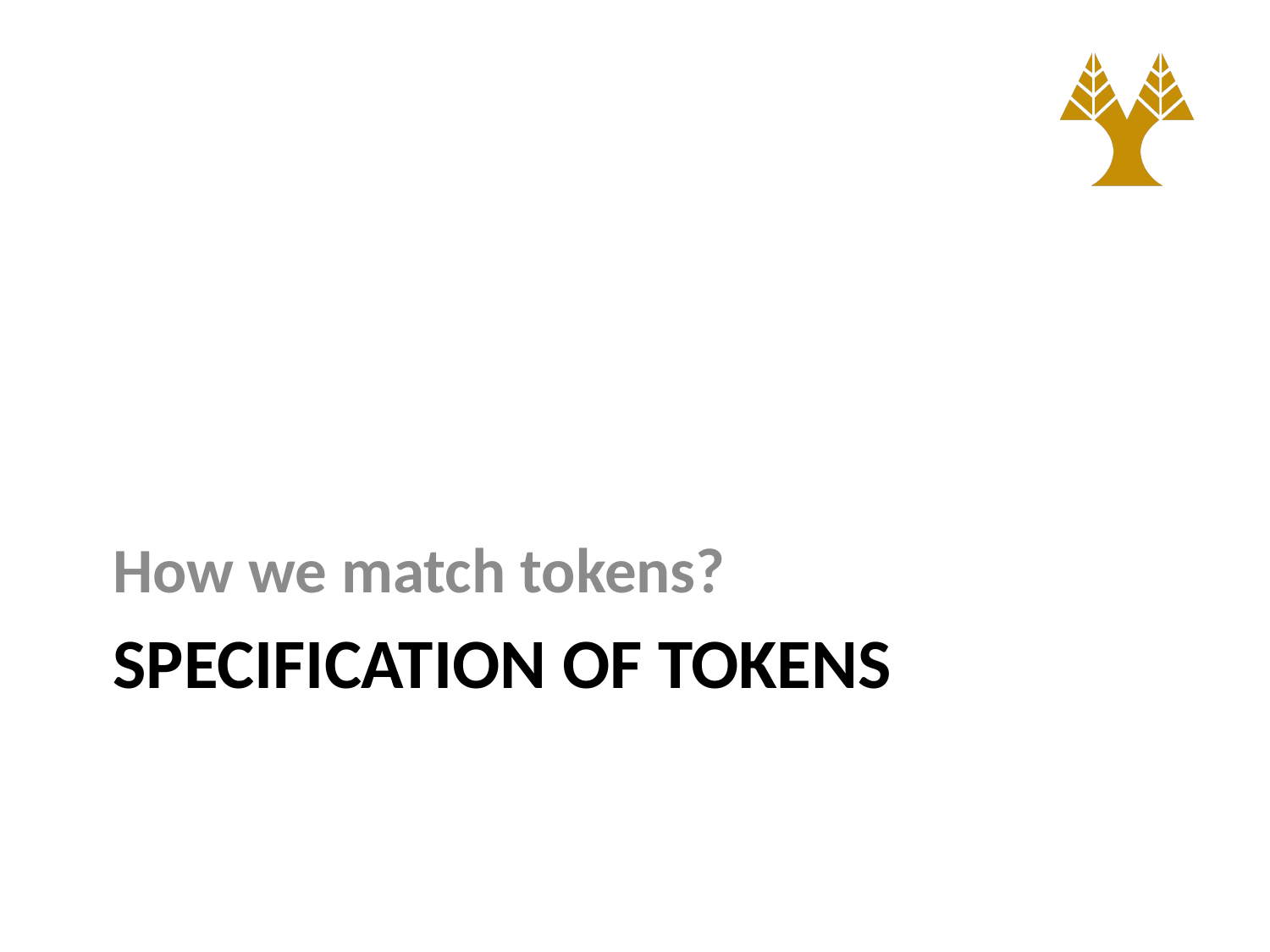

How we match tokens?
# Specification of tokens